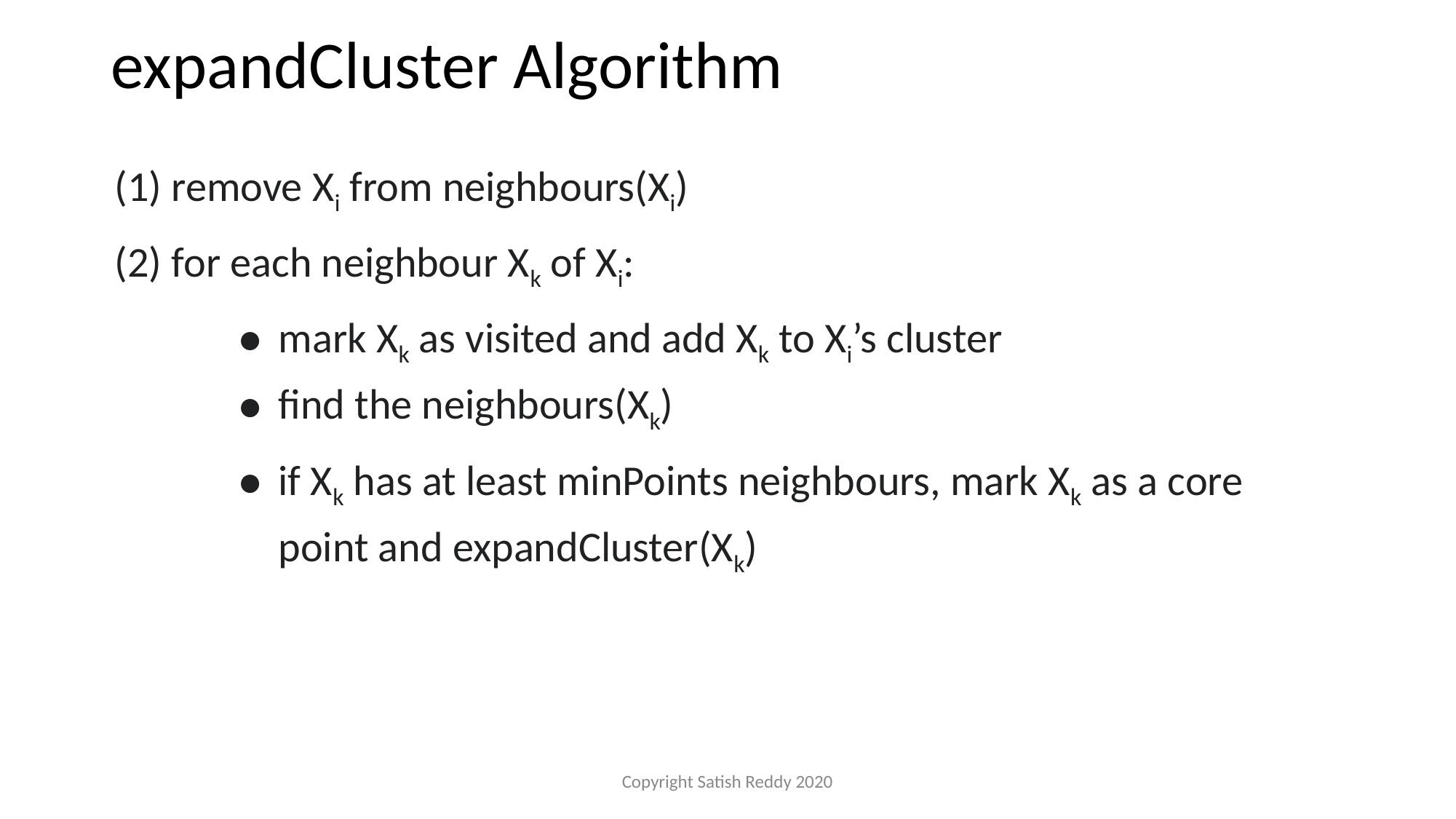

# expandCluster Algorithm
(1) remove Xi from neighbours(Xi)
(2) for each neighbour Xk of Xi:
mark Xk as visited and add Xk to Xi’s cluster
find the neighbours(Xk)
if Xk has at least minPoints neighbours, mark Xk as a core point and expandCluster(Xk)

Copyright Satish Reddy 2020